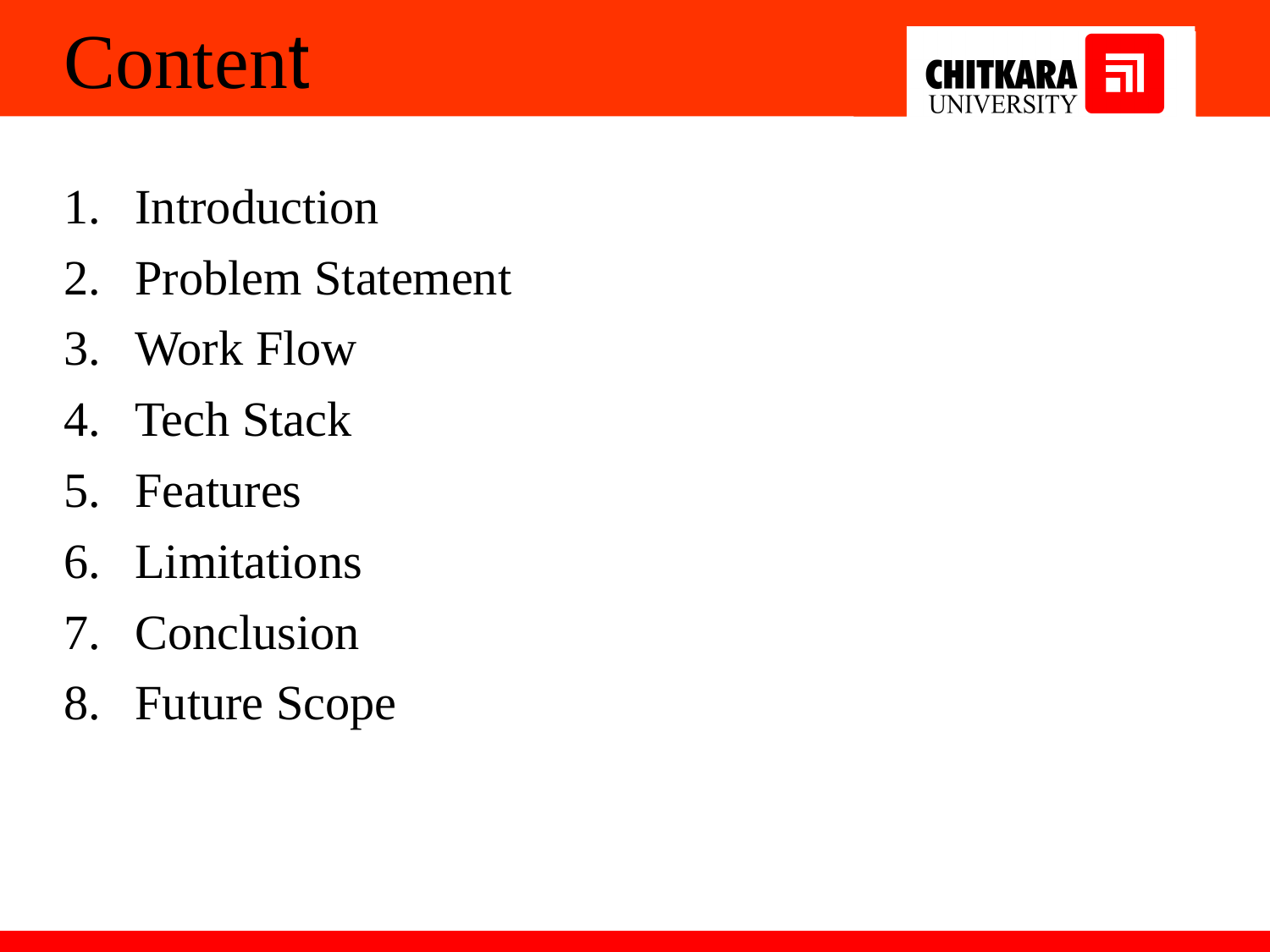

# Content
Introduction
Problem Statement
Work Flow
Tech Stack
Features
Limitations
Conclusion
Future Scope